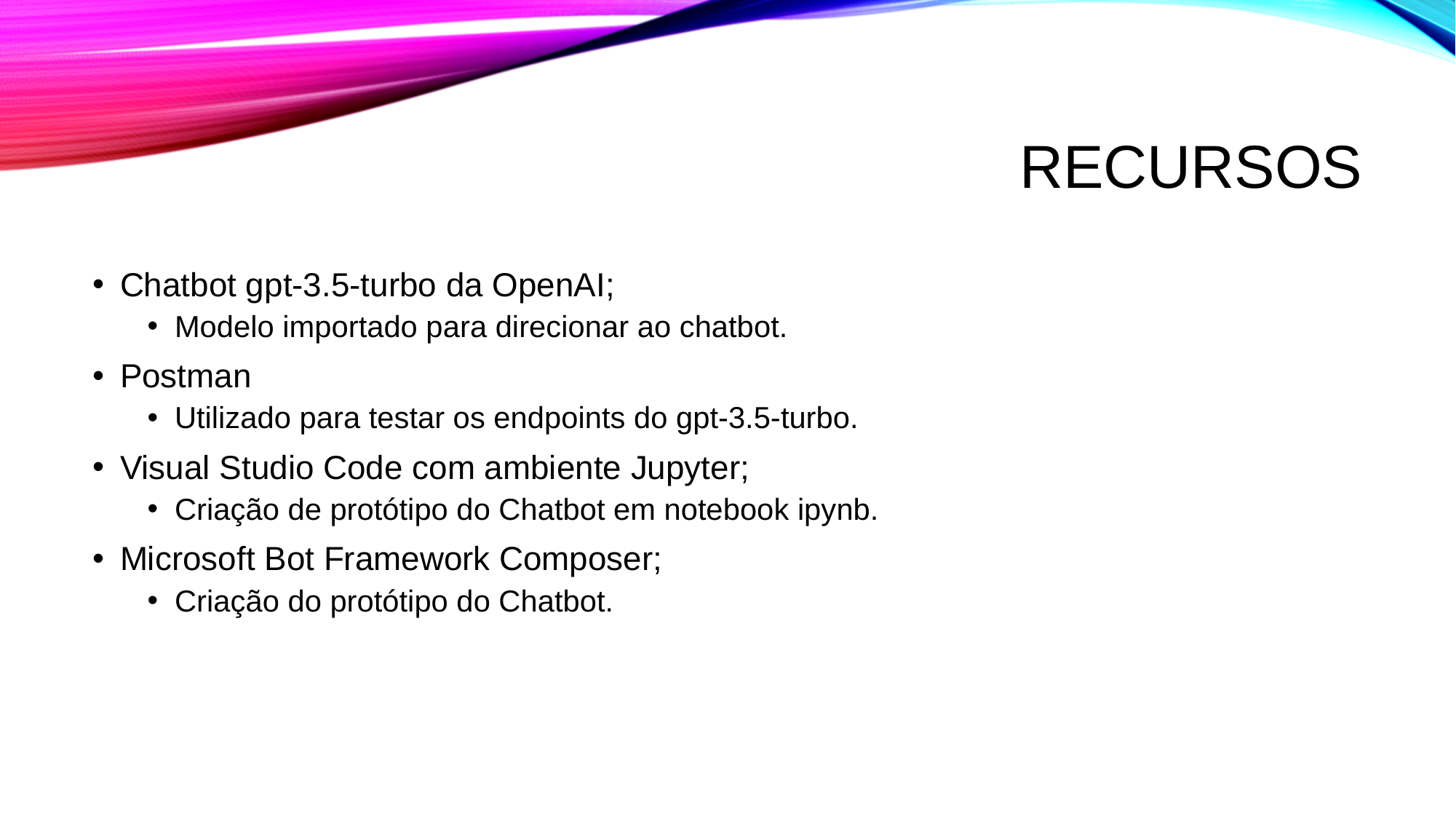

# Recursos
Chatbot gpt-3.5-turbo da OpenAI;
Modelo importado para direcionar ao chatbot.
Postman
Utilizado para testar os endpoints do gpt-3.5-turbo.
Visual Studio Code com ambiente Jupyter;
Criação de protótipo do Chatbot em notebook ipynb.
Microsoft Bot Framework Composer;
Criação do protótipo do Chatbot.